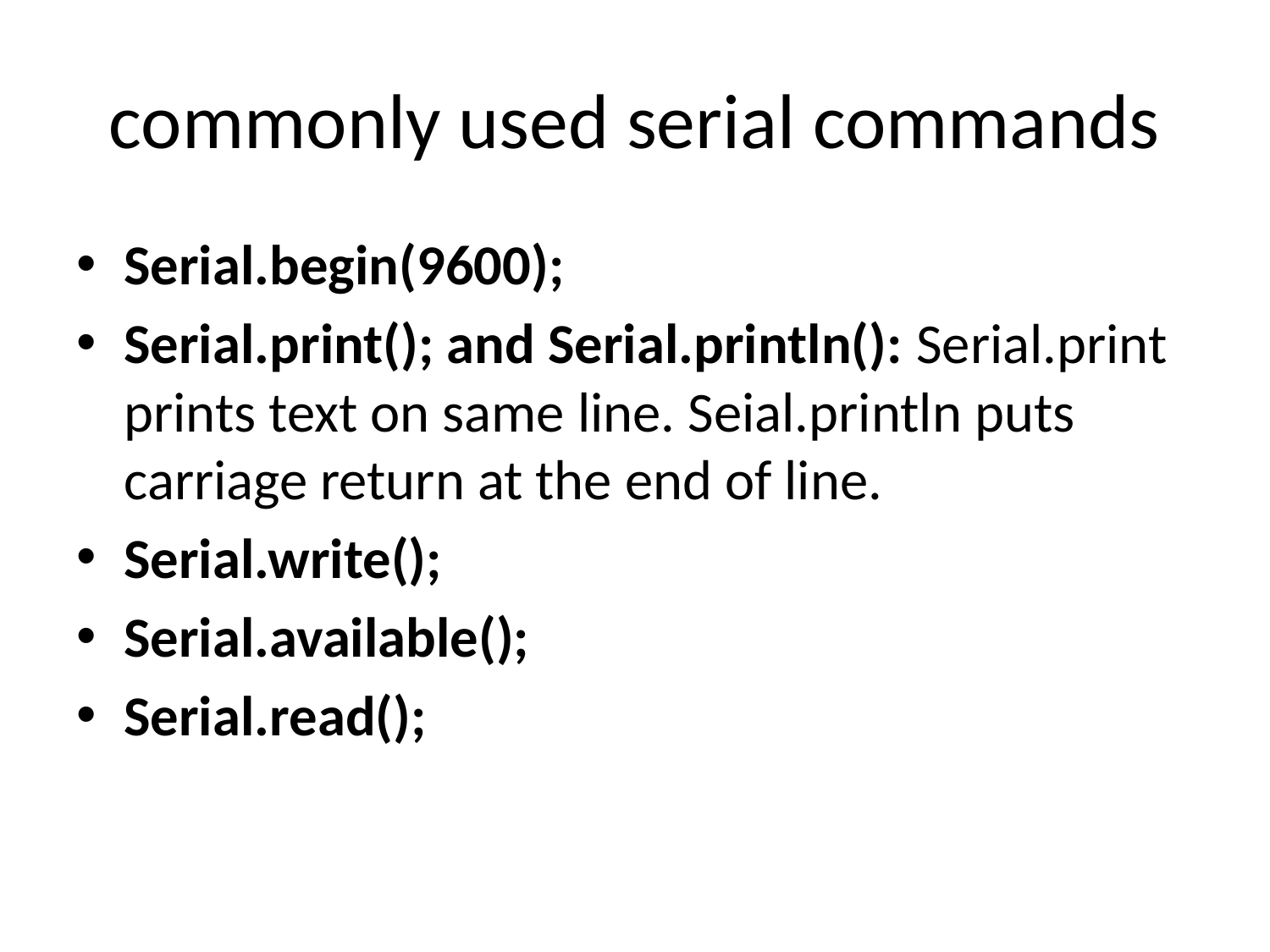

# commonly used serial commands
Serial.begin(9600);
Serial.print(); and Serial.println(): Serial.print prints text on same line. Seial.println puts carriage return at the end of line.
Serial.write();
Serial.available();
Serial.read();